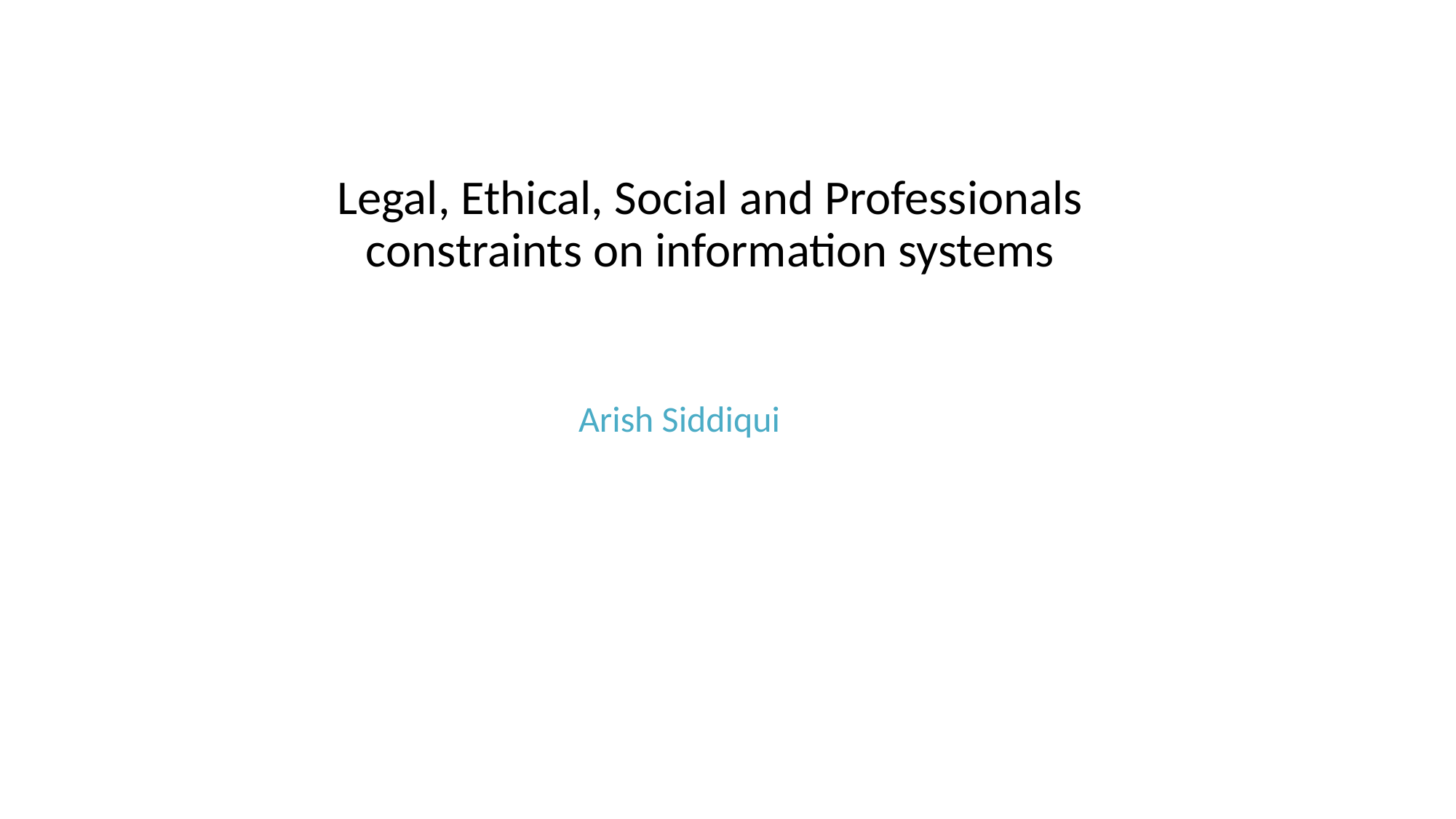

# Legal, Ethical, Social and Professionals constraints on information systems

Arish Siddiqui